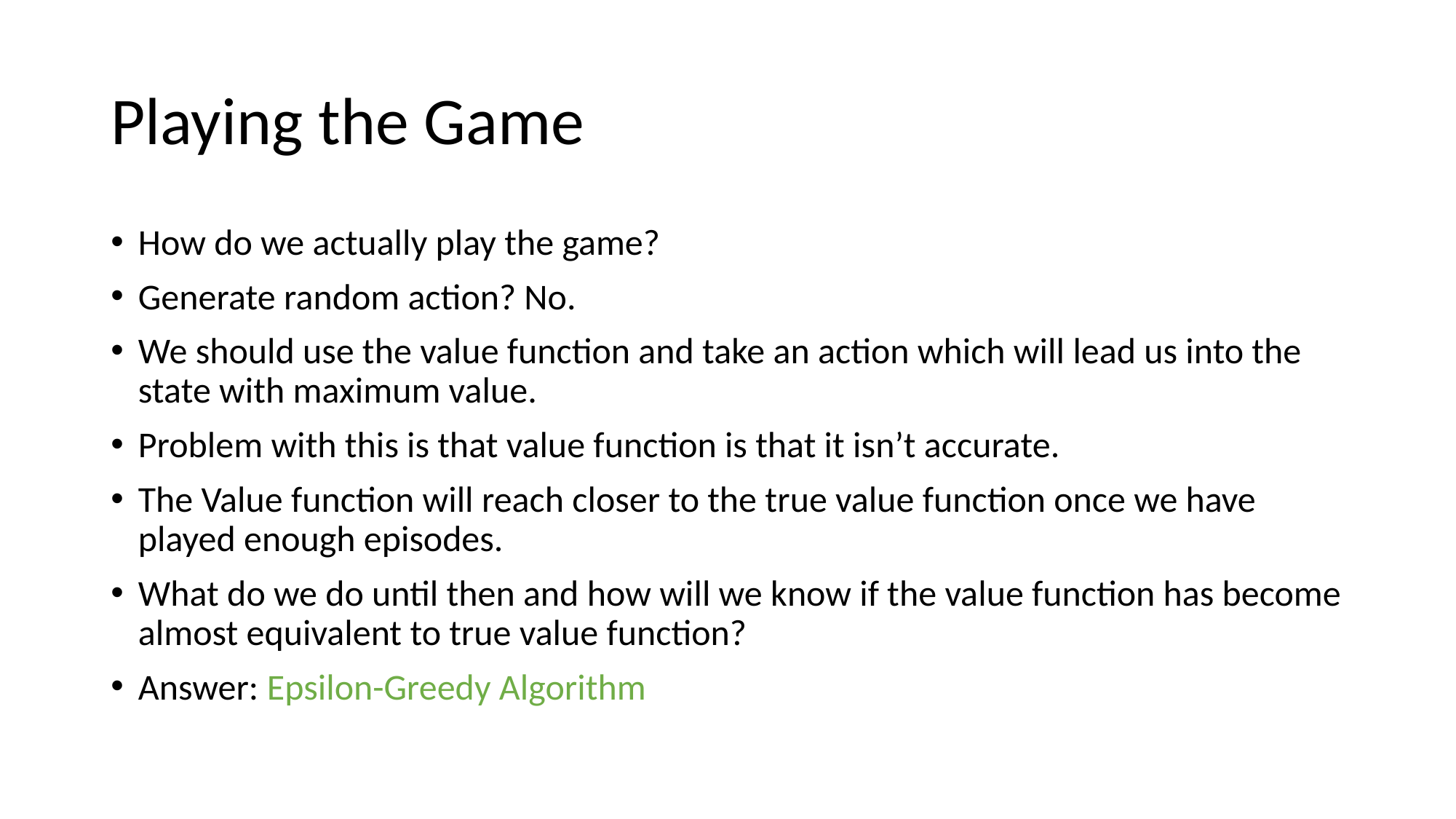

# Playing the Game
How do we actually play the game?
Generate random action? No.
We should use the value function and take an action which will lead us into the state with maximum value.
Problem with this is that value function is that it isn’t accurate.
The Value function will reach closer to the true value function once we have played enough episodes.
What do we do until then and how will we know if the value function has become almost equivalent to true value function?
Answer: Epsilon-Greedy Algorithm